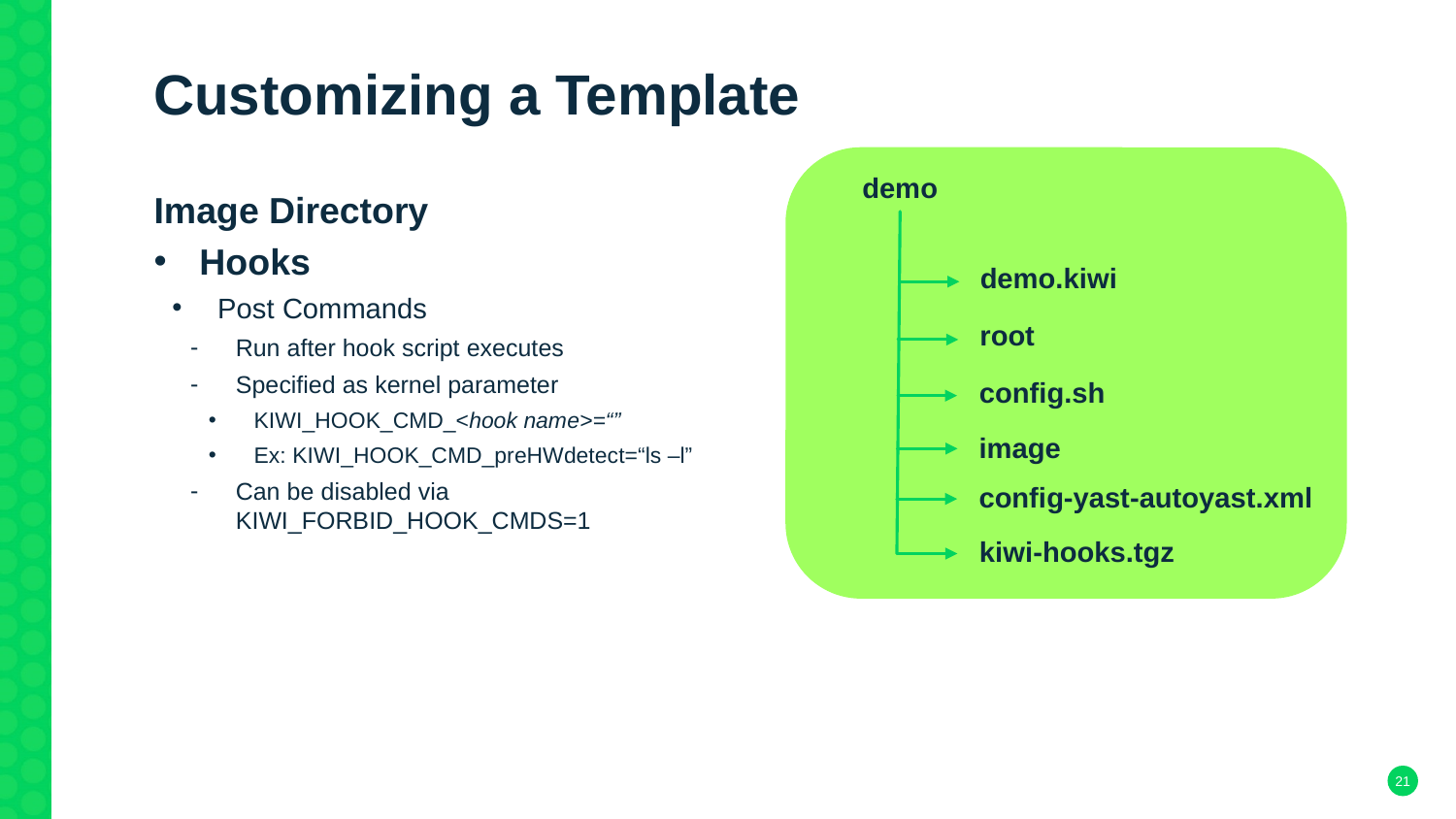

# Customizing a Template

demo
demo.kiwi
root
config.sh
image
Image Directory
Hooks
Post Commands
Run after hook script executes
Specified as kernel parameter
KIWI_HOOK_CMD_<hook name>=“”
Ex: KIWI_HOOK_CMD_preHWdetect=“ls –l”
Can be disabled via KIWI_FORBID_HOOK_CMDS=1
config-yast-autoyast.xml
kiwi-hooks.tgz